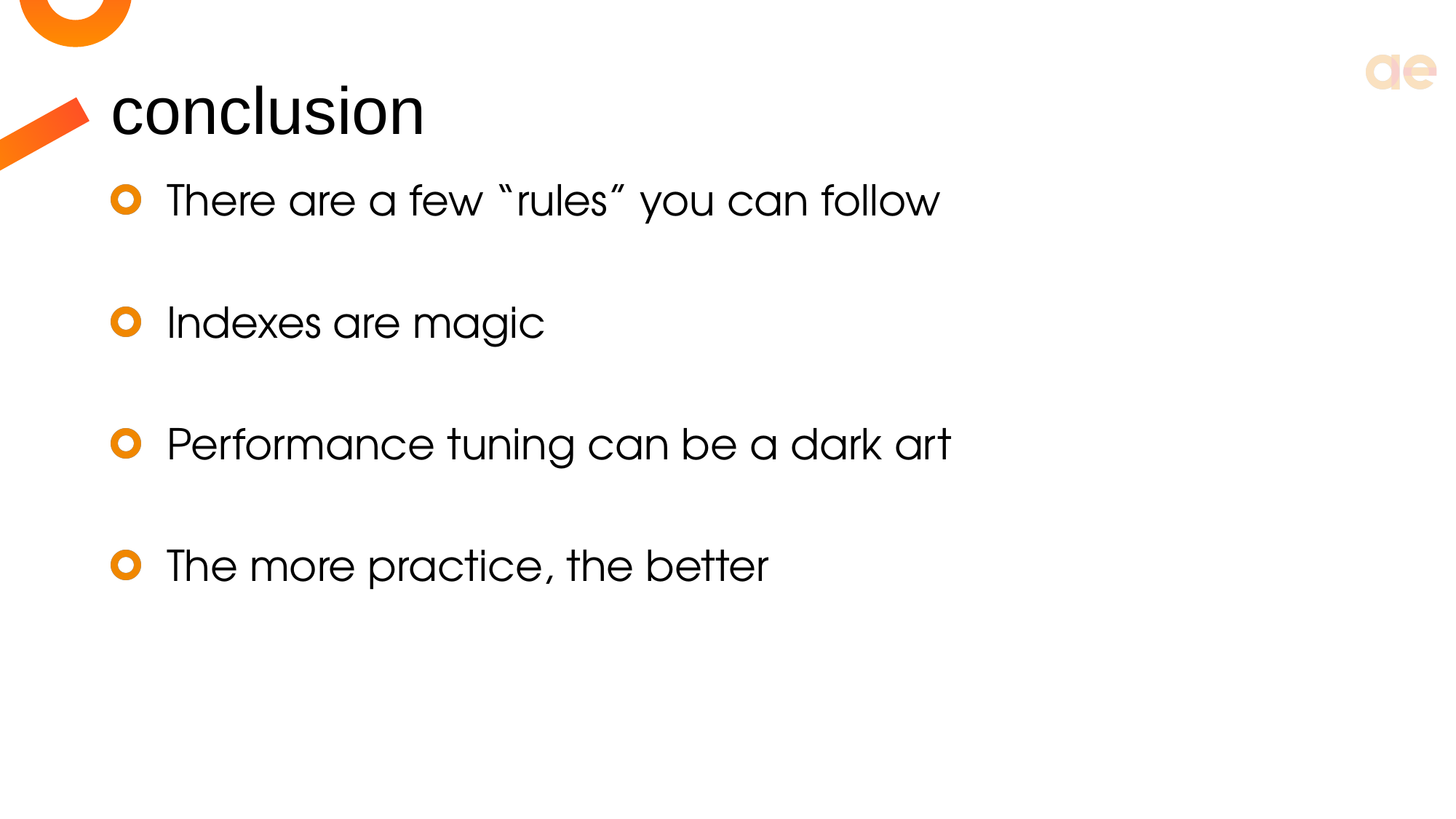

# conclusion
There are a few “rules” you can follow

Indexes are magic

Performance tuning can be a dark art

The more practice, the better